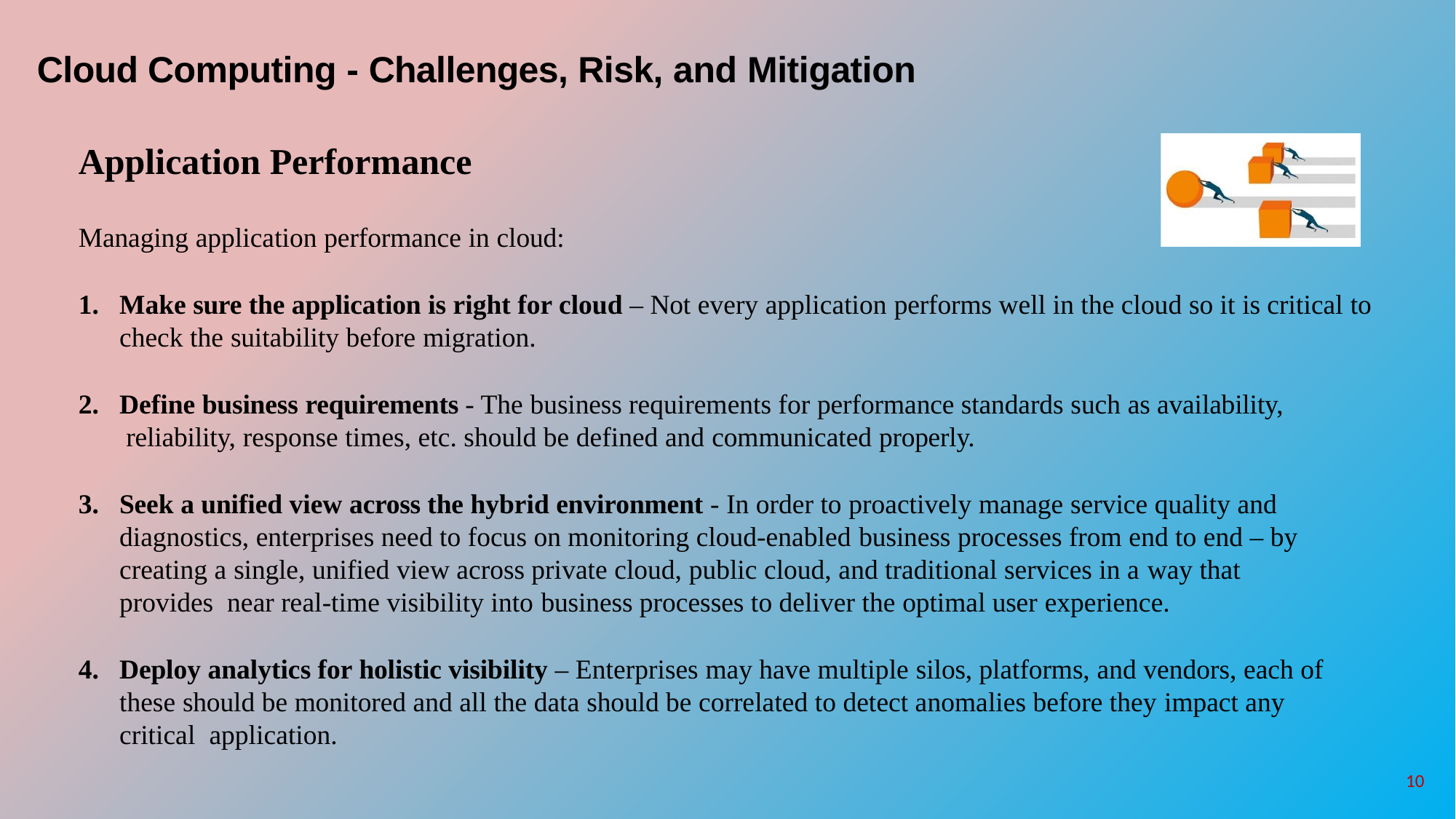

# Cloud Computing - Challenges, Risk, and Mitigation

Application Performance

Managing application performance in cloud:

Make sure the application is right for cloud – Not every application performs well in the cloud so it is critical to
check the suitability before migration.

Define business requirements - The business requirements for performance standards such as availability,  reliability, response times, etc. should be defined and communicated properly.

Seek a unified view across the hybrid environment - In order to proactively manage service quality and  diagnostics, enterprises need to focus on monitoring cloud-enabled business processes from end to end – by  creating a single, unified view across private cloud, public cloud, and traditional services in a way that provides  near real-time visibility into business processes to deliver the optimal user experience.

Deploy analytics for holistic visibility – Enterprises may have multiple silos, platforms, and vendors, each of  these should be monitored and all the data should be correlated to detect anomalies before they impact any critical  application.
10